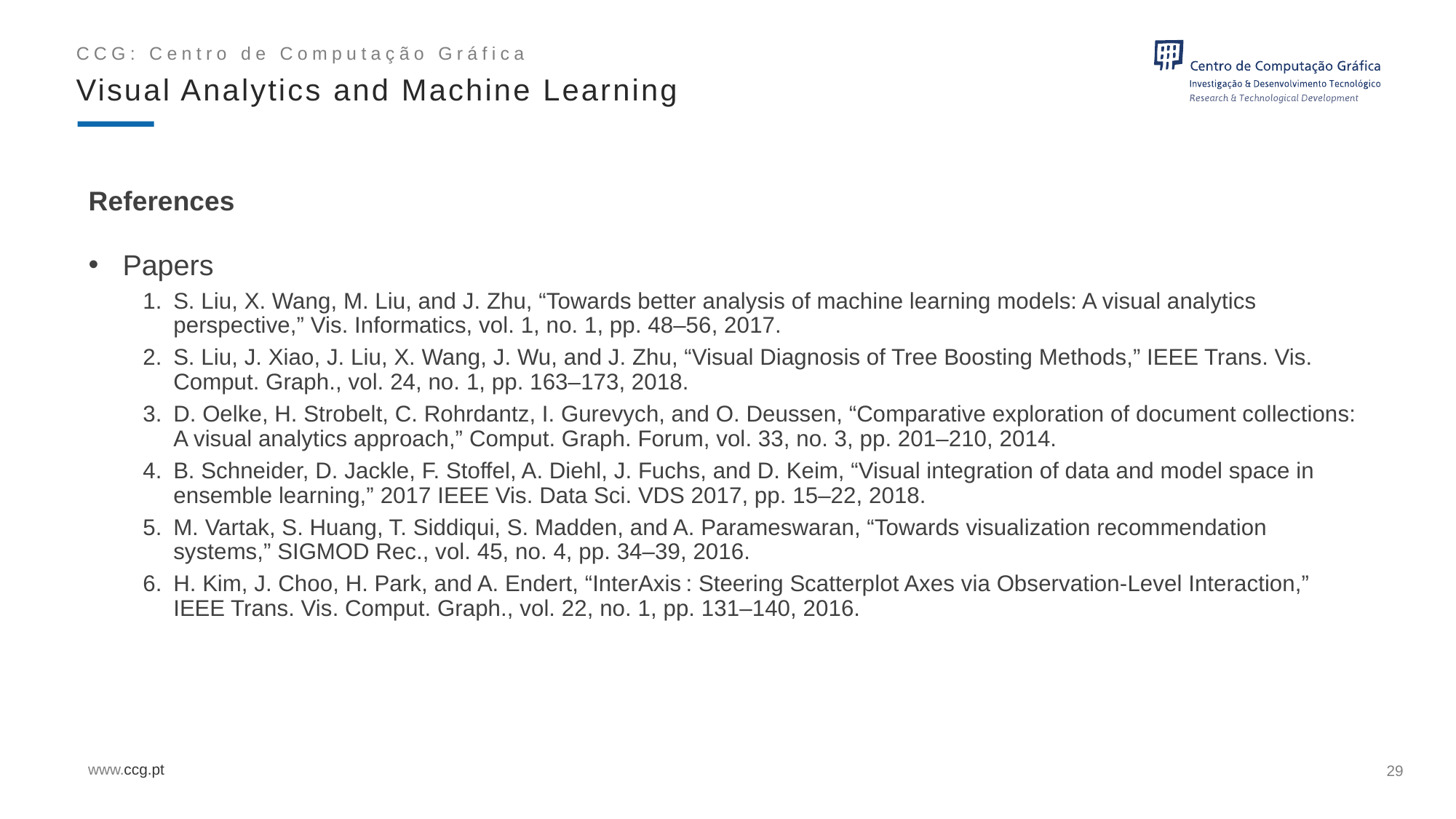

Visual Analytics and Machine Learning
# References
Papers
S. Liu, X. Wang, M. Liu, and J. Zhu, “Towards better analysis of machine learning models: A visual analytics perspective,” Vis. Informatics, vol. 1, no. 1, pp. 48–56, 2017.
S. Liu, J. Xiao, J. Liu, X. Wang, J. Wu, and J. Zhu, “Visual Diagnosis of Tree Boosting Methods,” IEEE Trans. Vis. Comput. Graph., vol. 24, no. 1, pp. 163–173, 2018.
D. Oelke, H. Strobelt, C. Rohrdantz, I. Gurevych, and O. Deussen, “Comparative exploration of document collections: A visual analytics approach,” Comput. Graph. Forum, vol. 33, no. 3, pp. 201–210, 2014.
B. Schneider, D. Jackle, F. Stoffel, A. Diehl, J. Fuchs, and D. Keim, “Visual integration of data and model space in ensemble learning,” 2017 IEEE Vis. Data Sci. VDS 2017, pp. 15–22, 2018.
M. Vartak, S. Huang, T. Siddiqui, S. Madden, and A. Parameswaran, “Towards visualization recommendation systems,” SIGMOD Rec., vol. 45, no. 4, pp. 34–39, 2016.
H. Kim, J. Choo, H. Park, and A. Endert, “InterAxis : Steering Scatterplot Axes via Observation-Level Interaction,” IEEE Trans. Vis. Comput. Graph., vol. 22, no. 1, pp. 131–140, 2016.
29